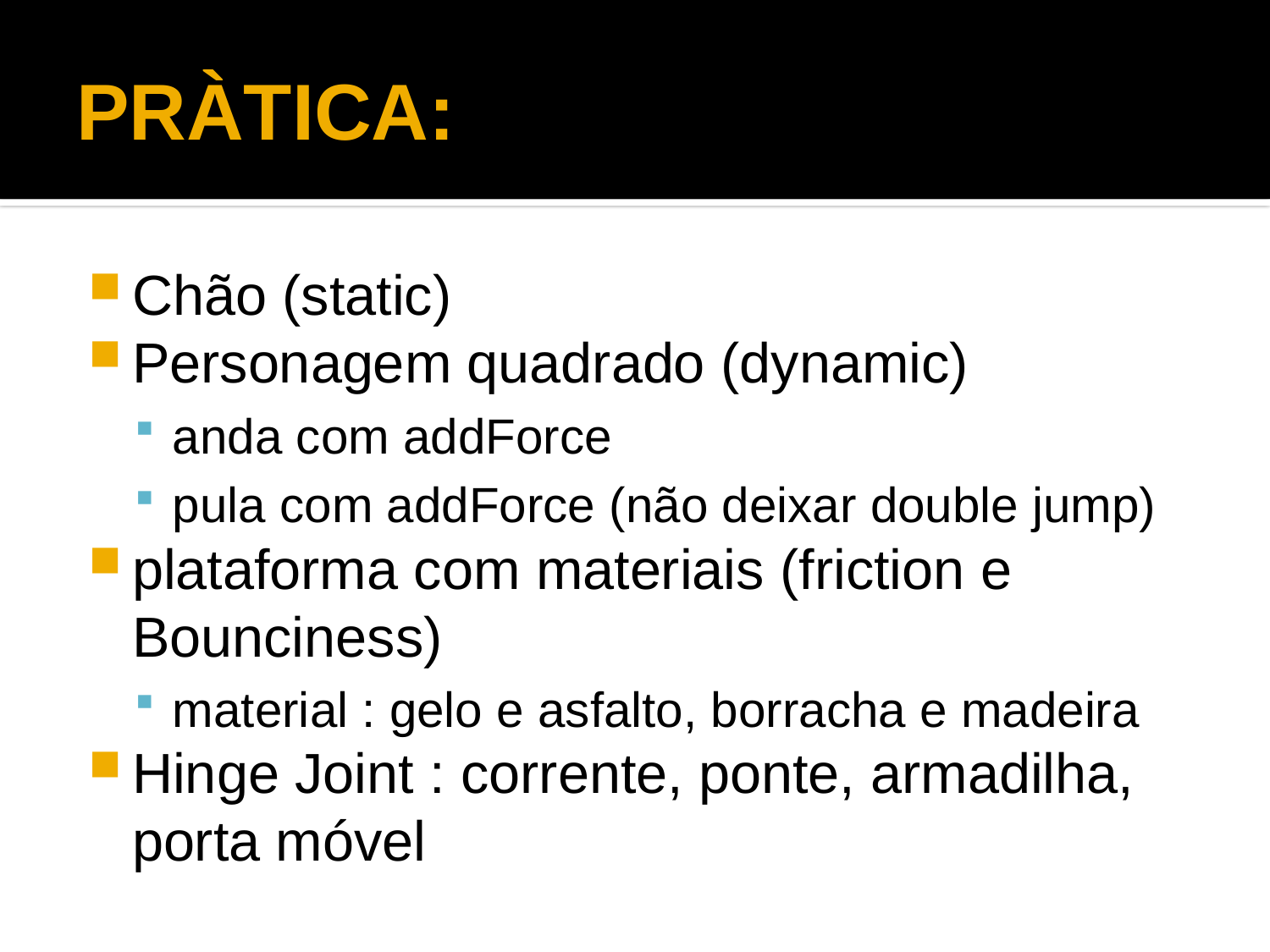

# PRÀTICA:
Chão (static)
Personagem quadrado (dynamic)
anda com addForce
pula com addForce (não deixar double jump)
plataforma com materiais (friction e Bounciness)
material : gelo e asfalto, borracha e madeira
Hinge Joint : corrente, ponte, armadilha, porta móvel